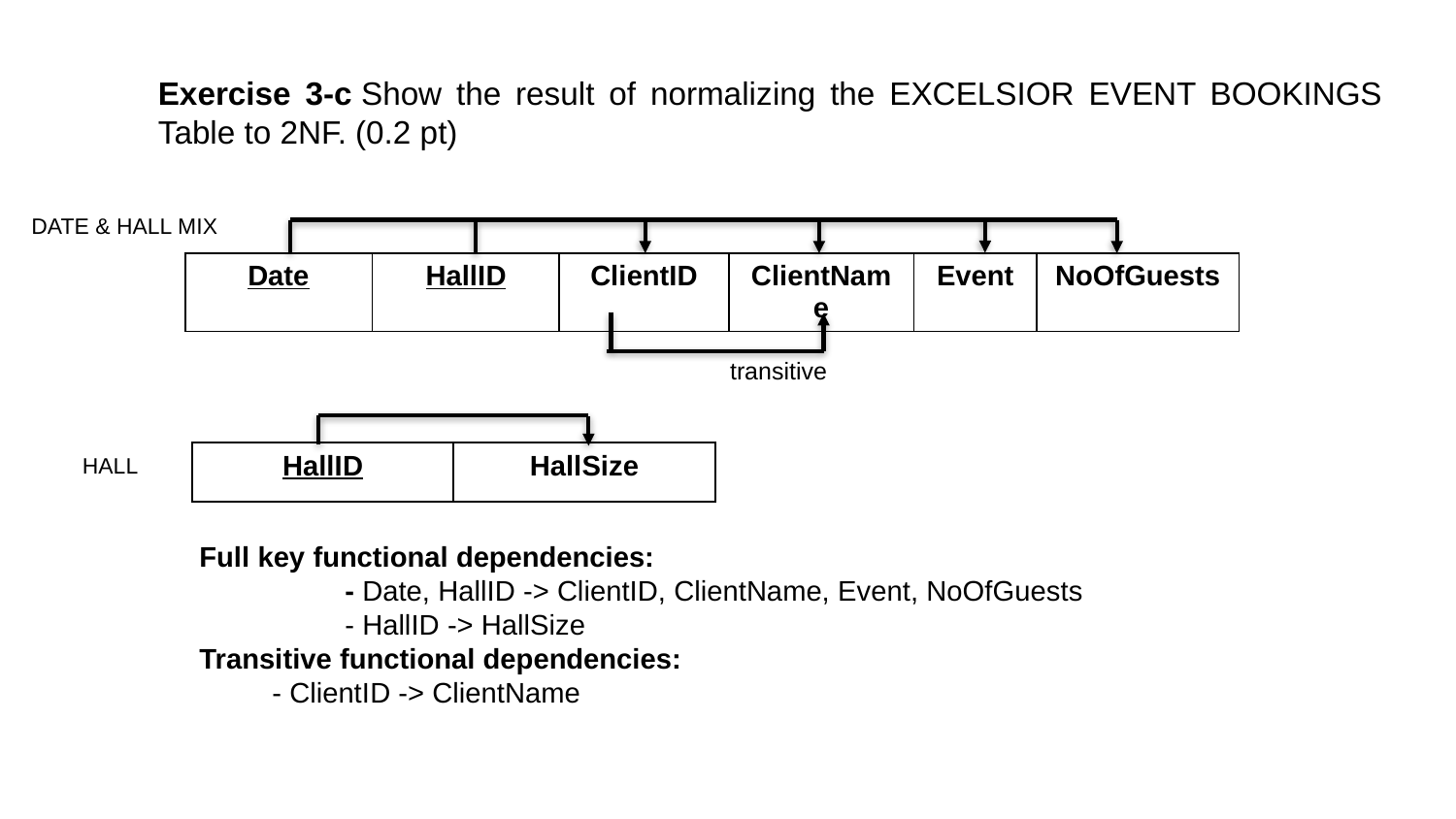

# Exercise 3-c Show the result of normalizing the EXCELSIOR EVENT BOOKINGS  Table to 2NF. (0.2 pt)
DATE & HALL MIX
| Date | HallID | ClientID | ClientName | Event | NoOfGuests |
| --- | --- | --- | --- | --- | --- |
transitive
| HallID | HallSize |
| --- | --- |
HALL
Full key functional dependencies:
	- Date, HallID -> ClientID, ClientName, Event, NoOfGuests
	- HallID -> HallSize
Transitive functional dependencies:
- ClientID -> ClientName